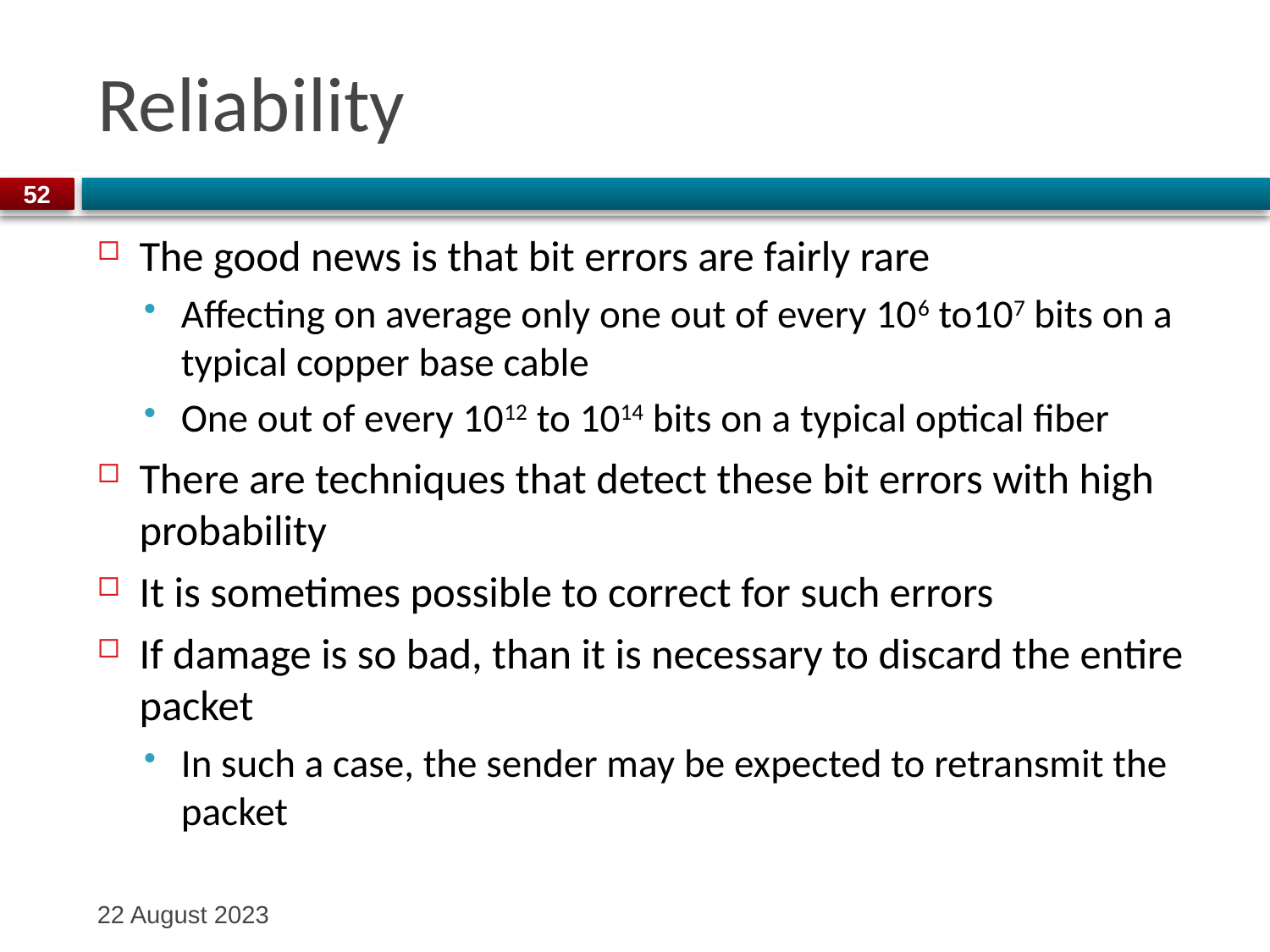

# Reliability
52
The good news is that bit errors are fairly rare
Affecting on average only one out of every 106 to107 bits on a typical copper base cable
One out of every 1012 to 1014 bits on a typical optical fiber
There are techniques that detect these bit errors with high probability
It is sometimes possible to correct for such errors
If damage is so bad, than it is necessary to discard the entire packet
In such a case, the sender may be expected to retransmit the packet
22 August 2023